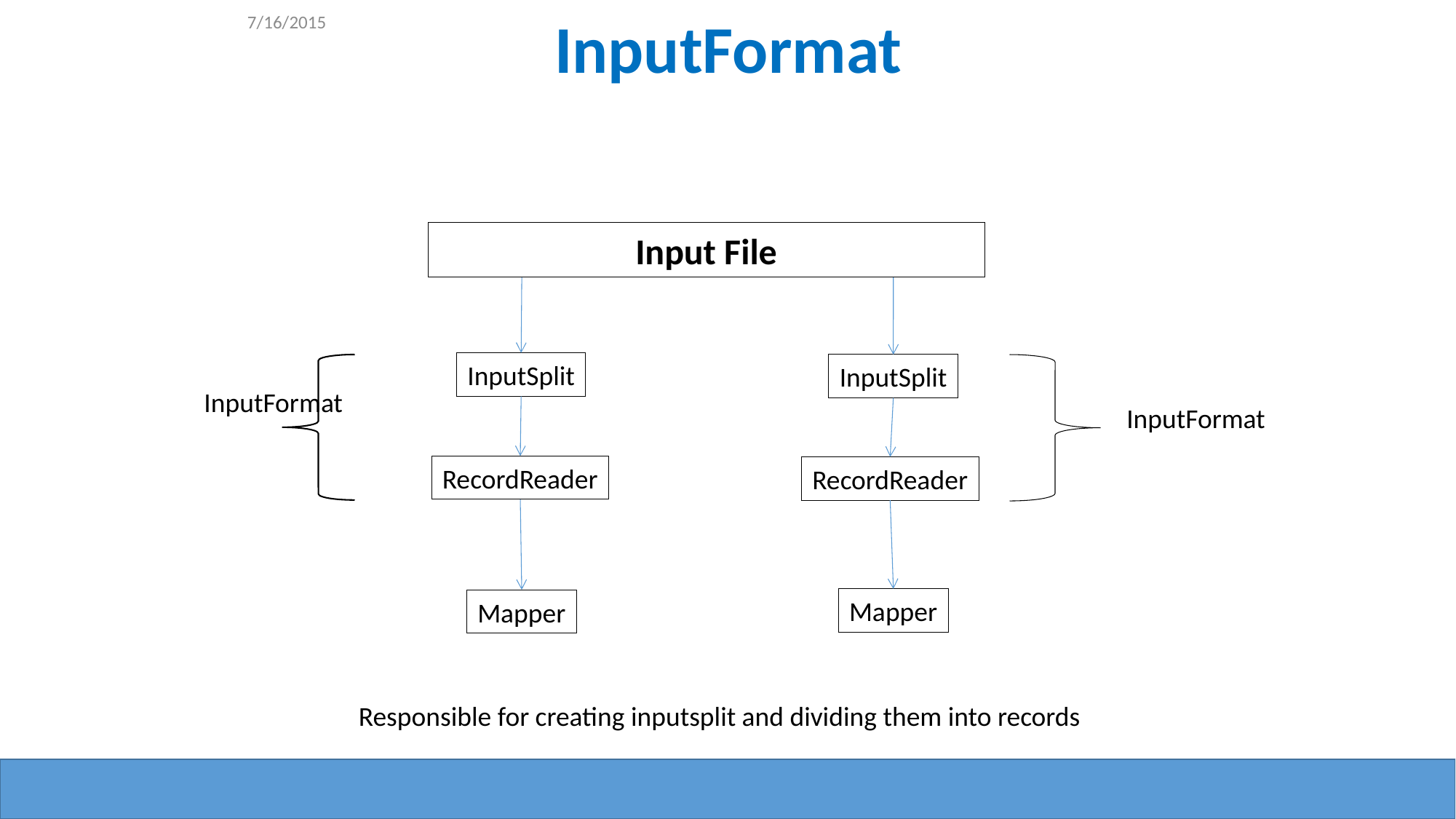

7/16/2015
# InputFormat
Input File
InputSplit
InputSplit

InputFormat

InputFormat
RecordReader
RecordReader
Mapper
Mapper
Responsible for creating inputsplit and dividing them into records